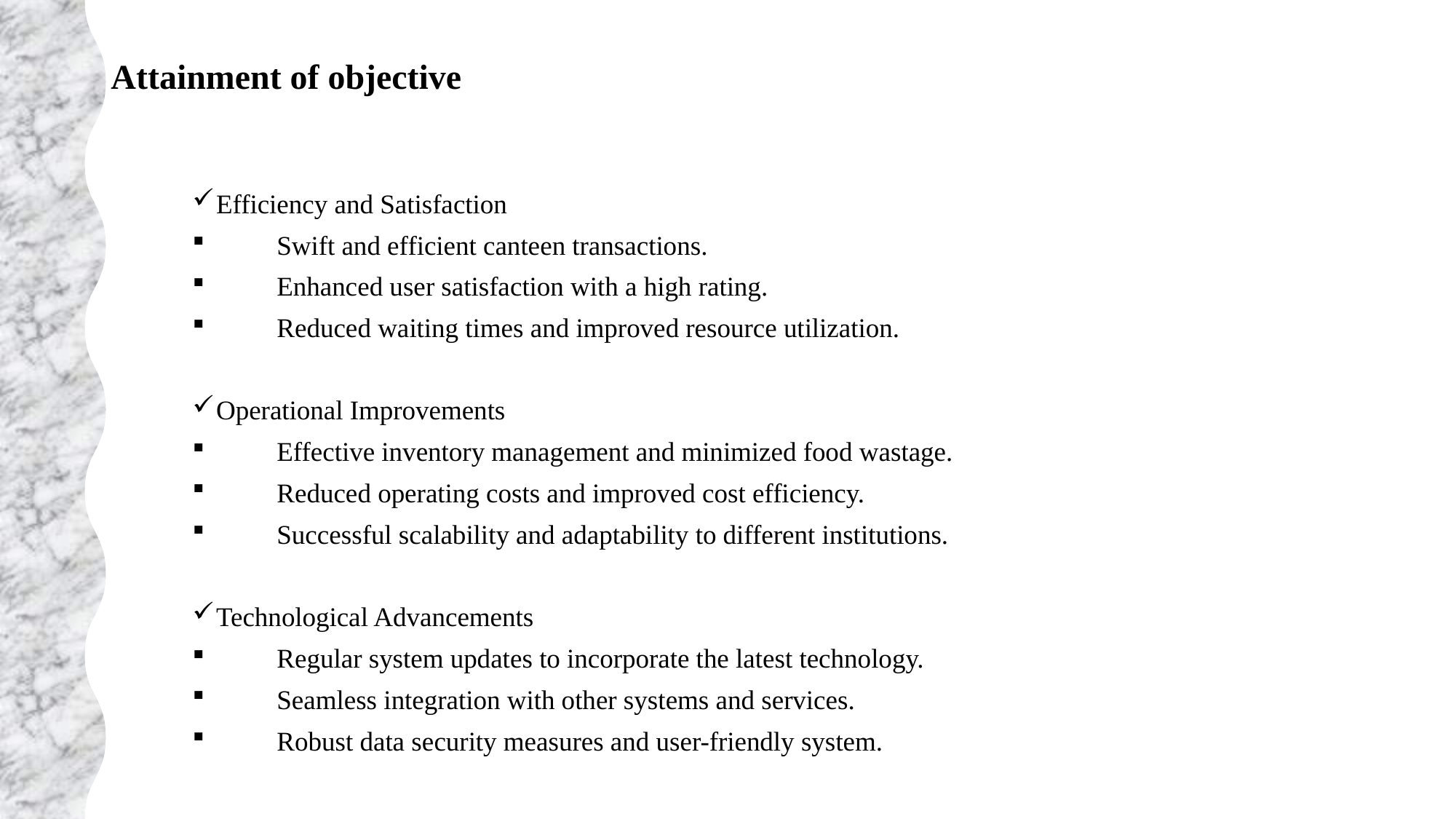

# Attainment of objective

Efficiency and Satisfaction
         Swift and efficient canteen transactions.
         Enhanced user satisfaction with a high rating.
         Reduced waiting times and improved resource utilization.

Operational Improvements
         Effective inventory management and minimized food wastage.
         Reduced operating costs and improved cost efficiency.
         Successful scalability and adaptability to different institutions.

Technological Advancements
         Regular system updates to incorporate the latest technology.
         Seamless integration with other systems and services.
         Robust data security measures and user-friendly system.